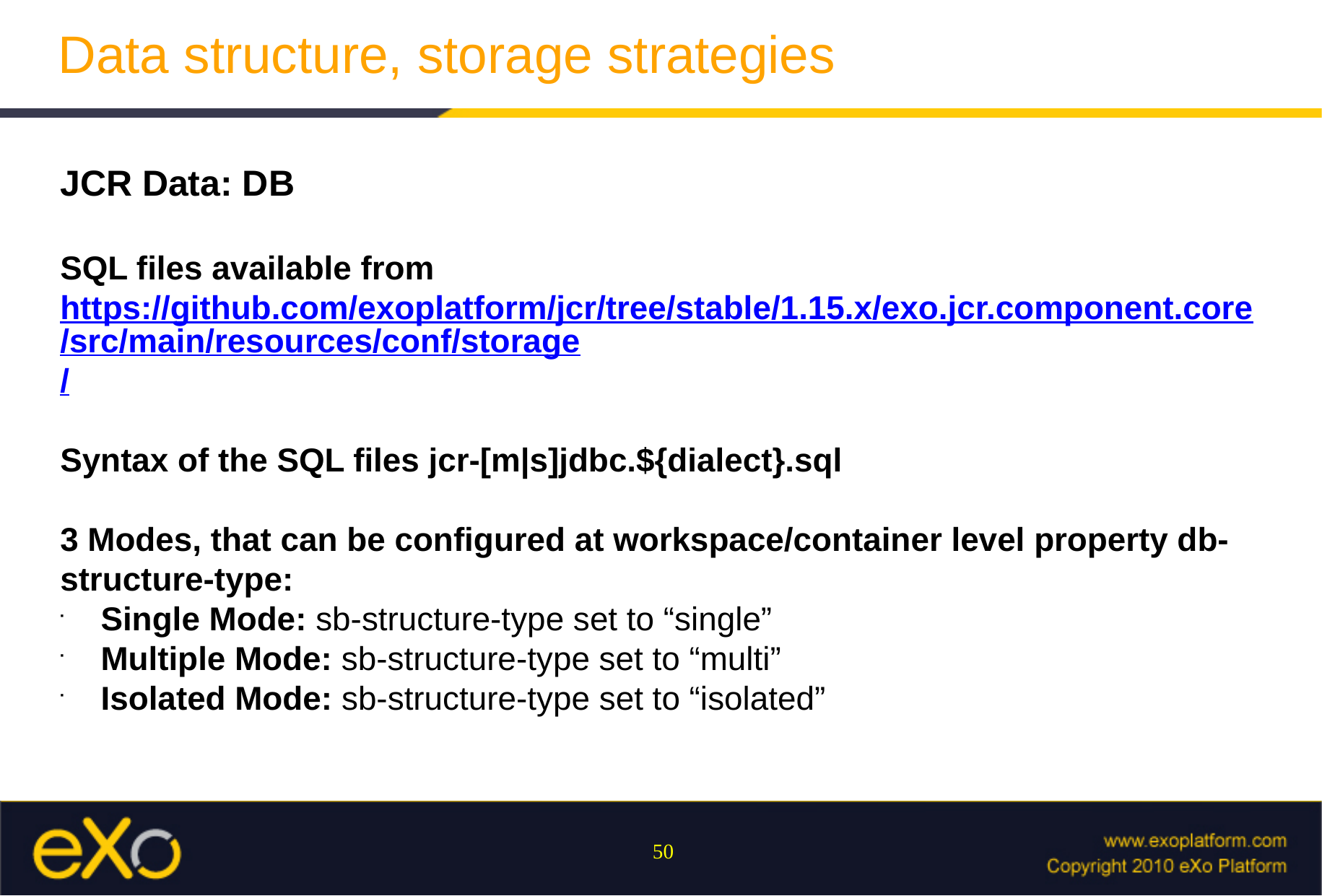

Data structure, storage strategies
JCR Data: DB

SQL files available from https://github.com/exoplatform/jcr/tree/stable/1.15.x/exo.jcr.component.core/src/main/resources/conf/storage/

Syntax of the SQL files jcr-[m|s]jdbc.${dialect}.sql

3 Modes, that can be configured at workspace/container level property db-structure-type:
Single Mode: sb-structure-type set to “single”
Multiple Mode: sb-structure-type set to “multi”
Isolated Mode: sb-structure-type set to “isolated”